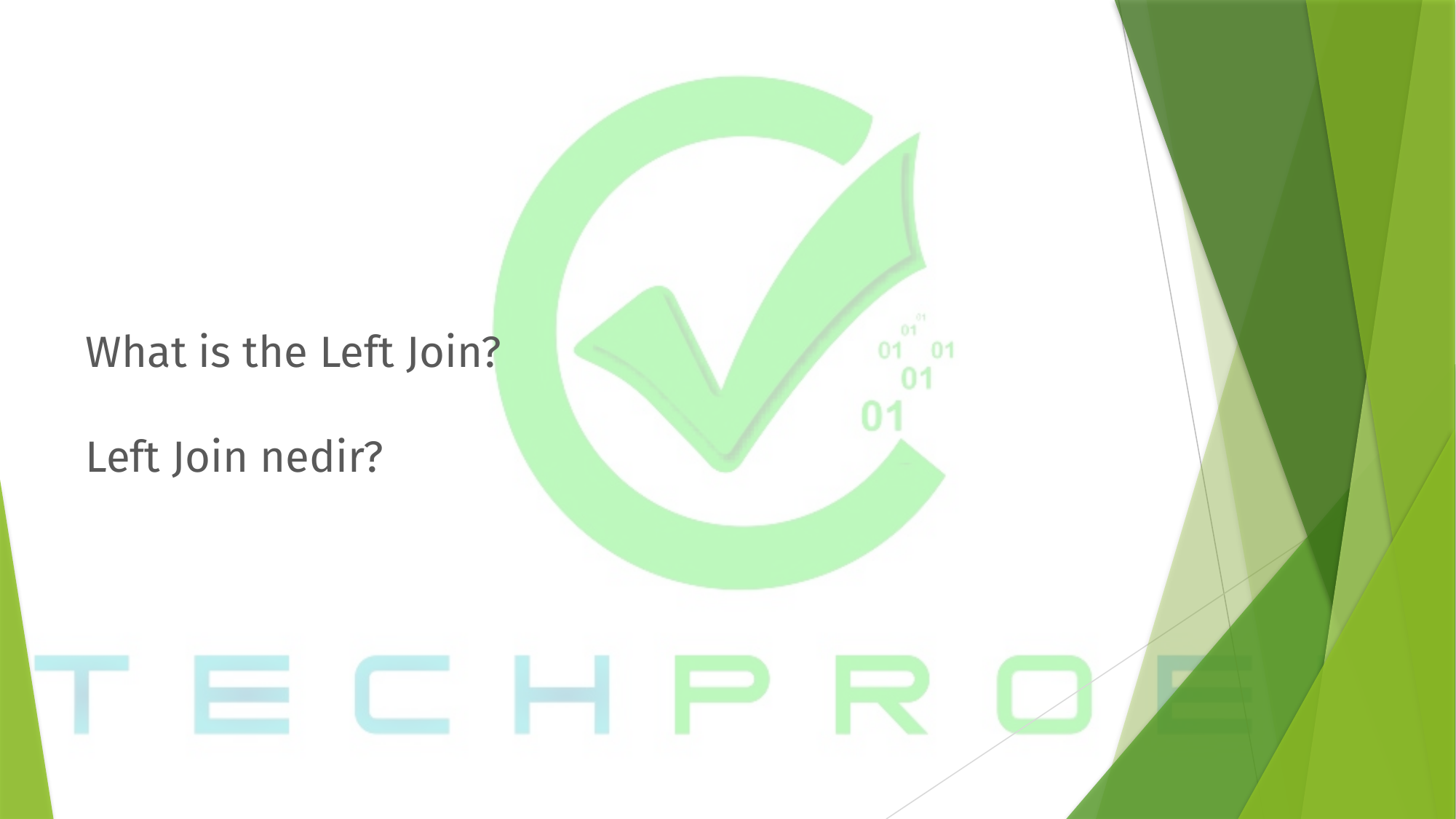

# What is the Left Join? Left Join nedir?